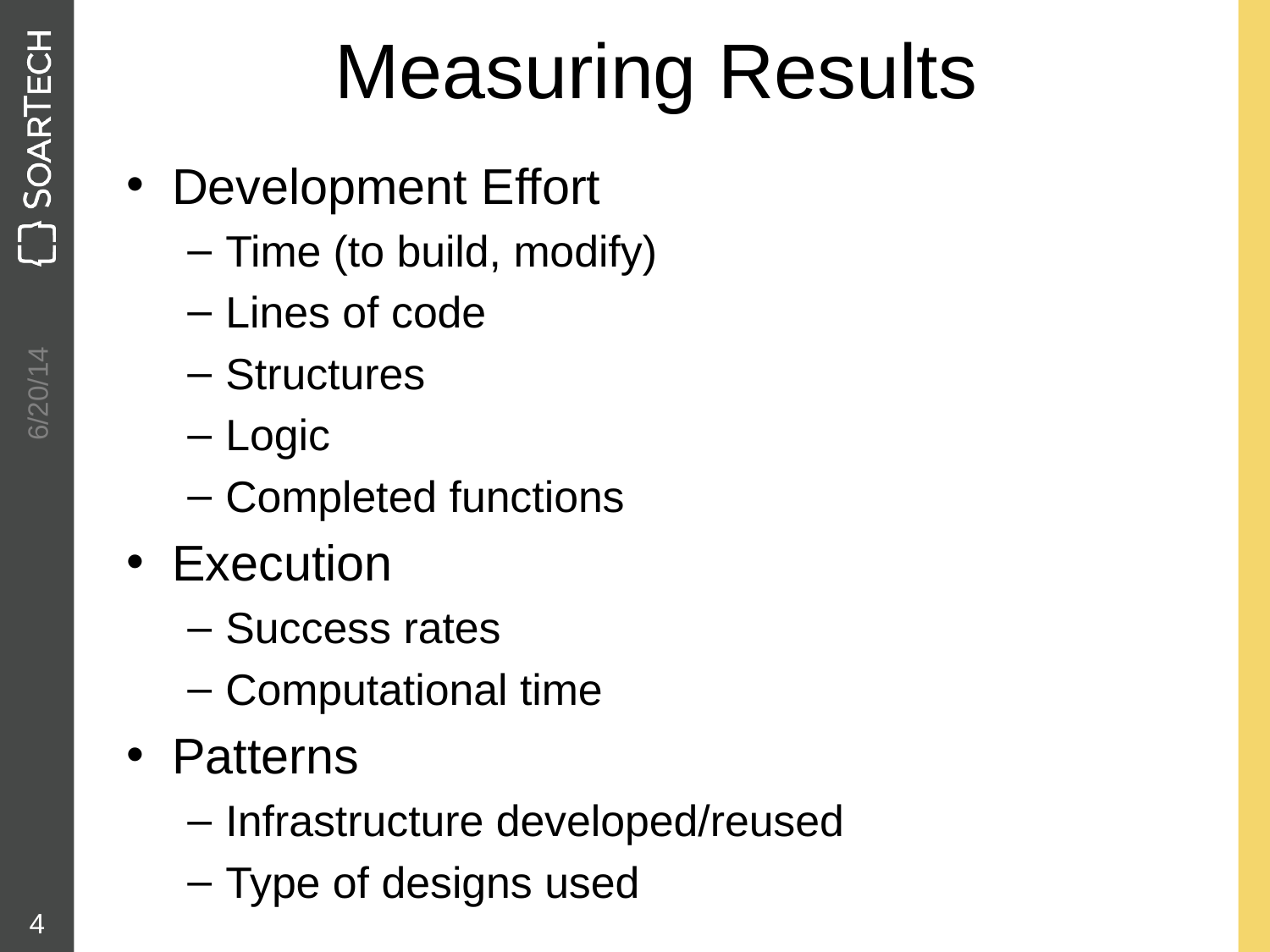

# Measuring Results
Development Effort
Time (to build, modify)
Lines of code
Structures
Logic
Completed functions
Execution
Success rates
Computational time
Patterns
Infrastructure developed/reused
Type of designs used